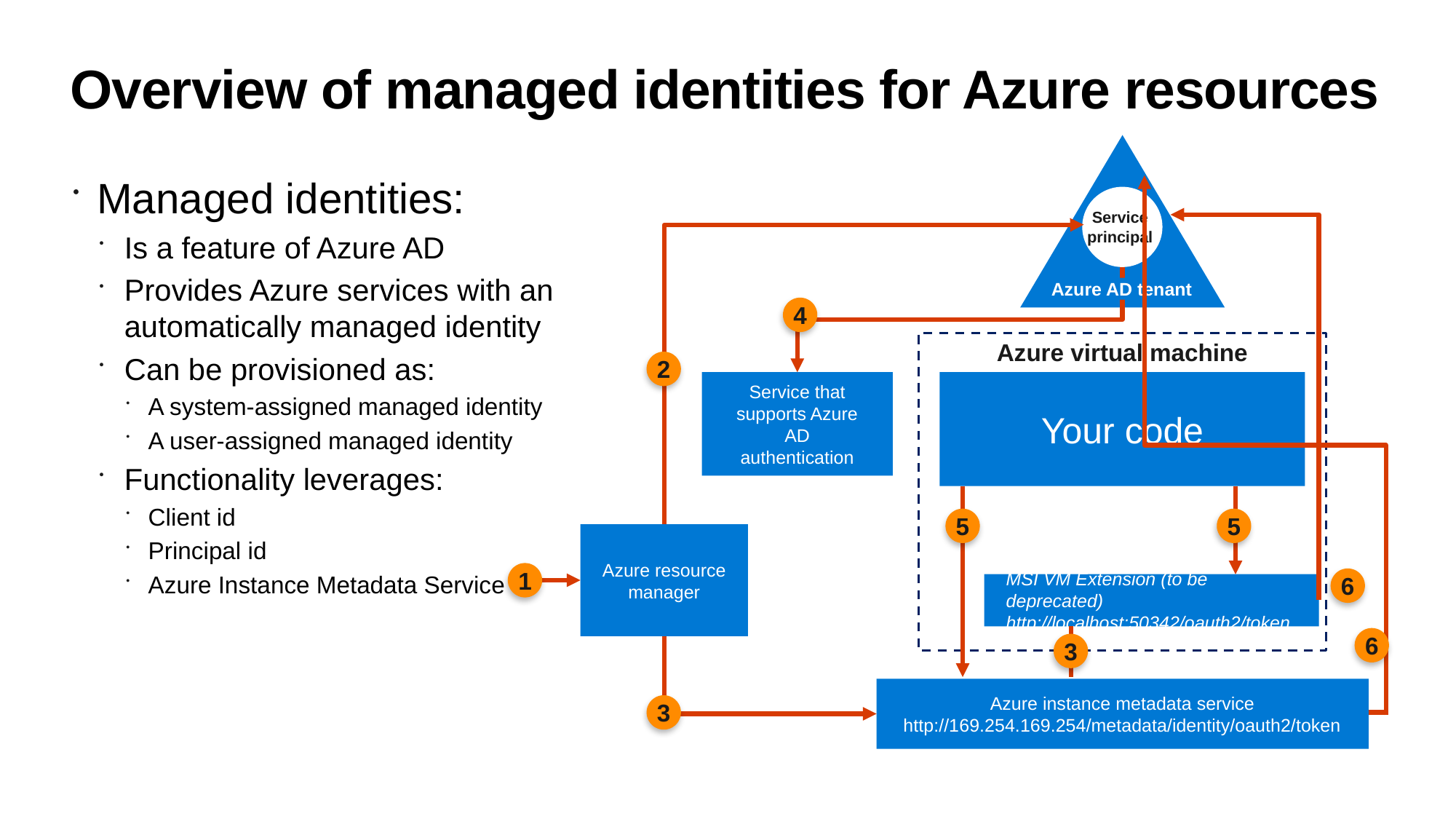

# Overview of managed identities for Azure resources

Service
principal
Azure AD tenant
4
Azure virtual machine
2
Service that
supports Azure AD
authentication
Your code
5
5
Azure resource
manager
1
6
MSI VM Extension (to be deprecated)
http://localhost:50342/oauth2/token
6
3
3
Managed identities:
Is a feature of Azure AD
Provides Azure services with an automatically managed identity
Can be provisioned as:
A system-assigned managed identity
A user-assigned managed identity
Functionality leverages:
Client id
Principal id
Azure Instance Metadata Service
In Progress
Azure instance metadata service
http://169.254.169.254/metadata/identity/oauth2/token